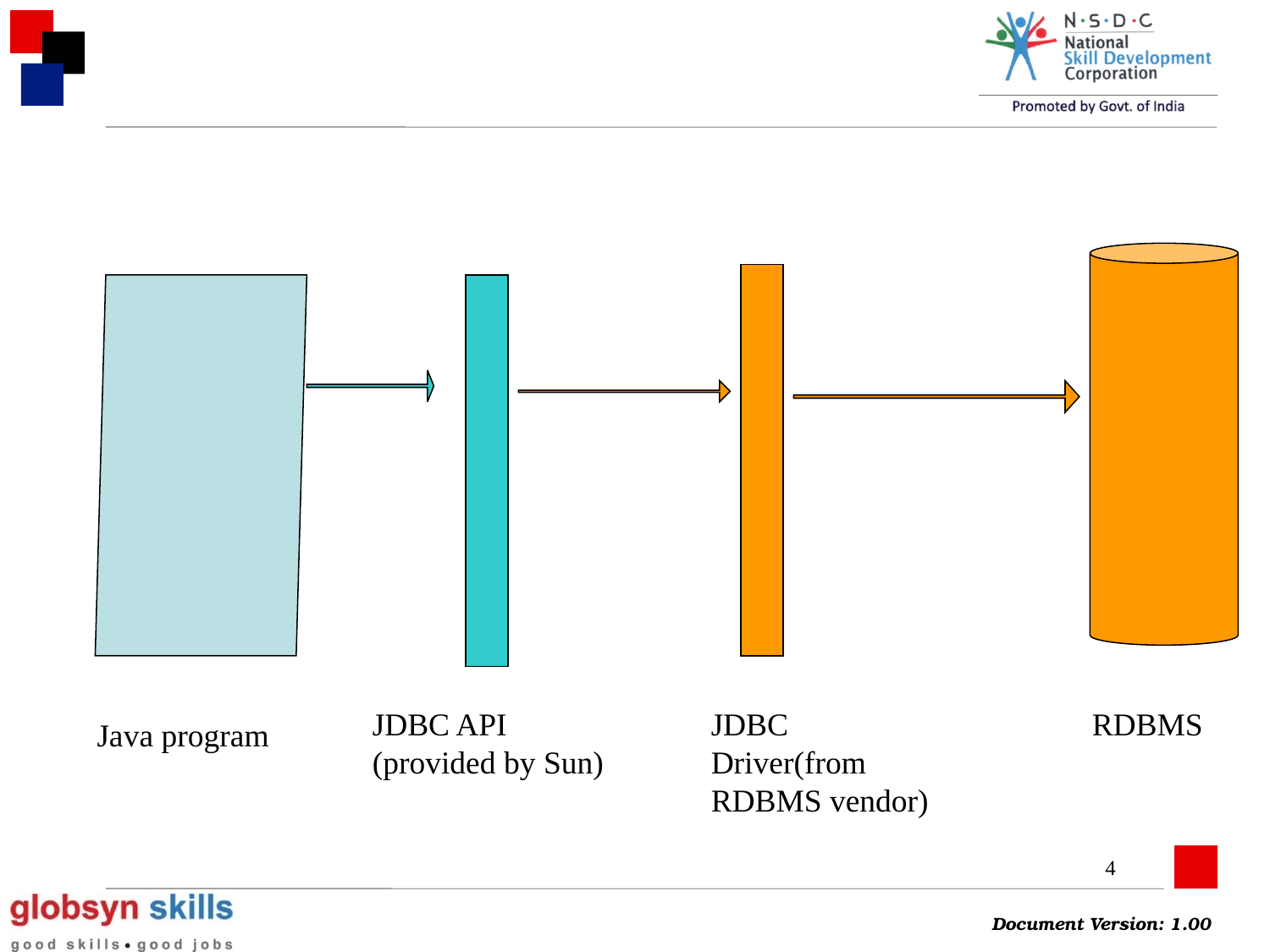

JDBC API
(provided by Sun)
JDBC Driver(from RDBMS vendor)
RDBMS
Java program